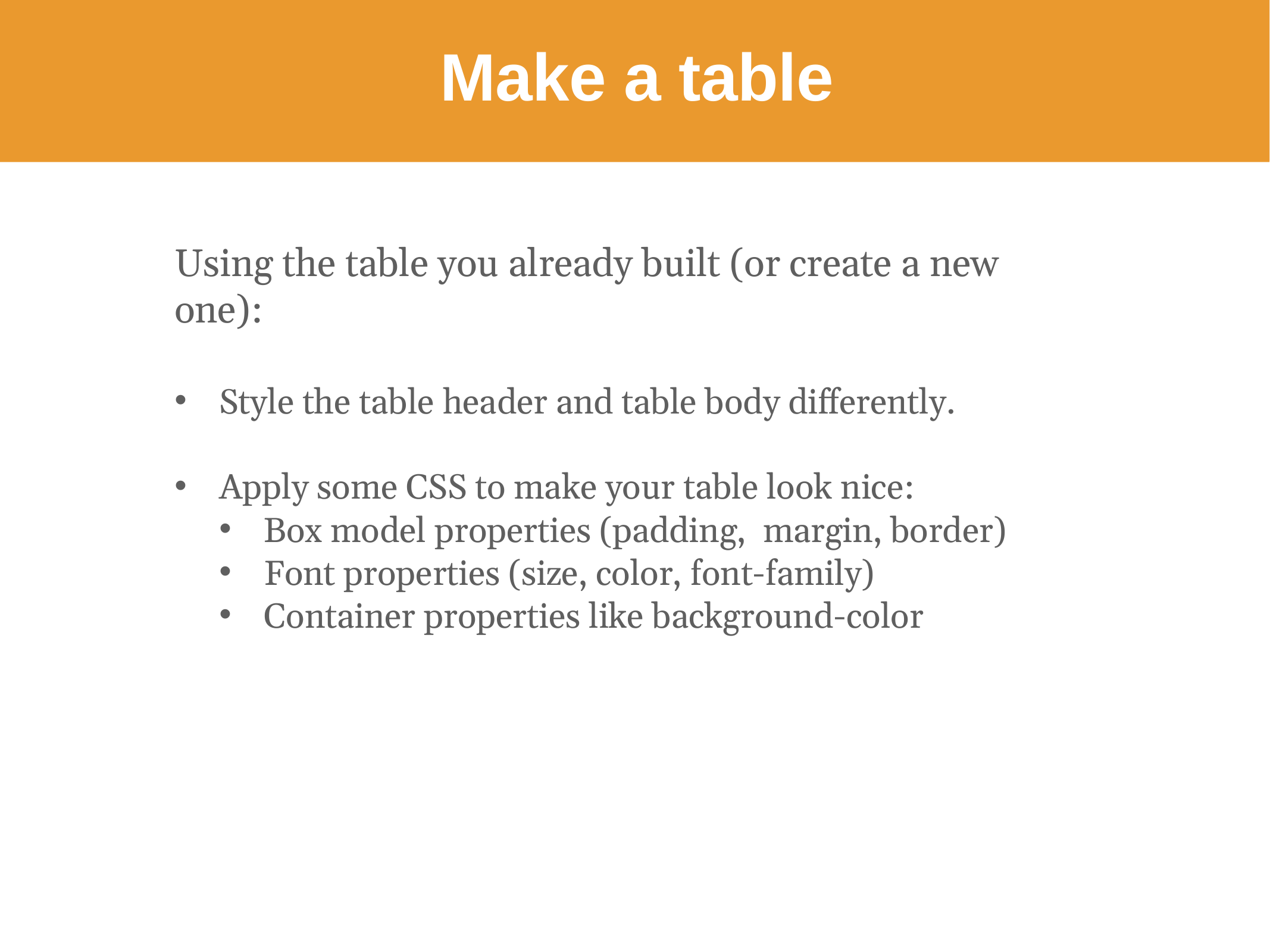

Make a table
# ASSIGNMENT
Using the table you already built (or create a new one):

Style the table header and table body differently.

Apply some CSS to make your table look nice:
Box model properties (padding,  margin, border)
Font properties (size, color, font-family)
Container properties like background-color